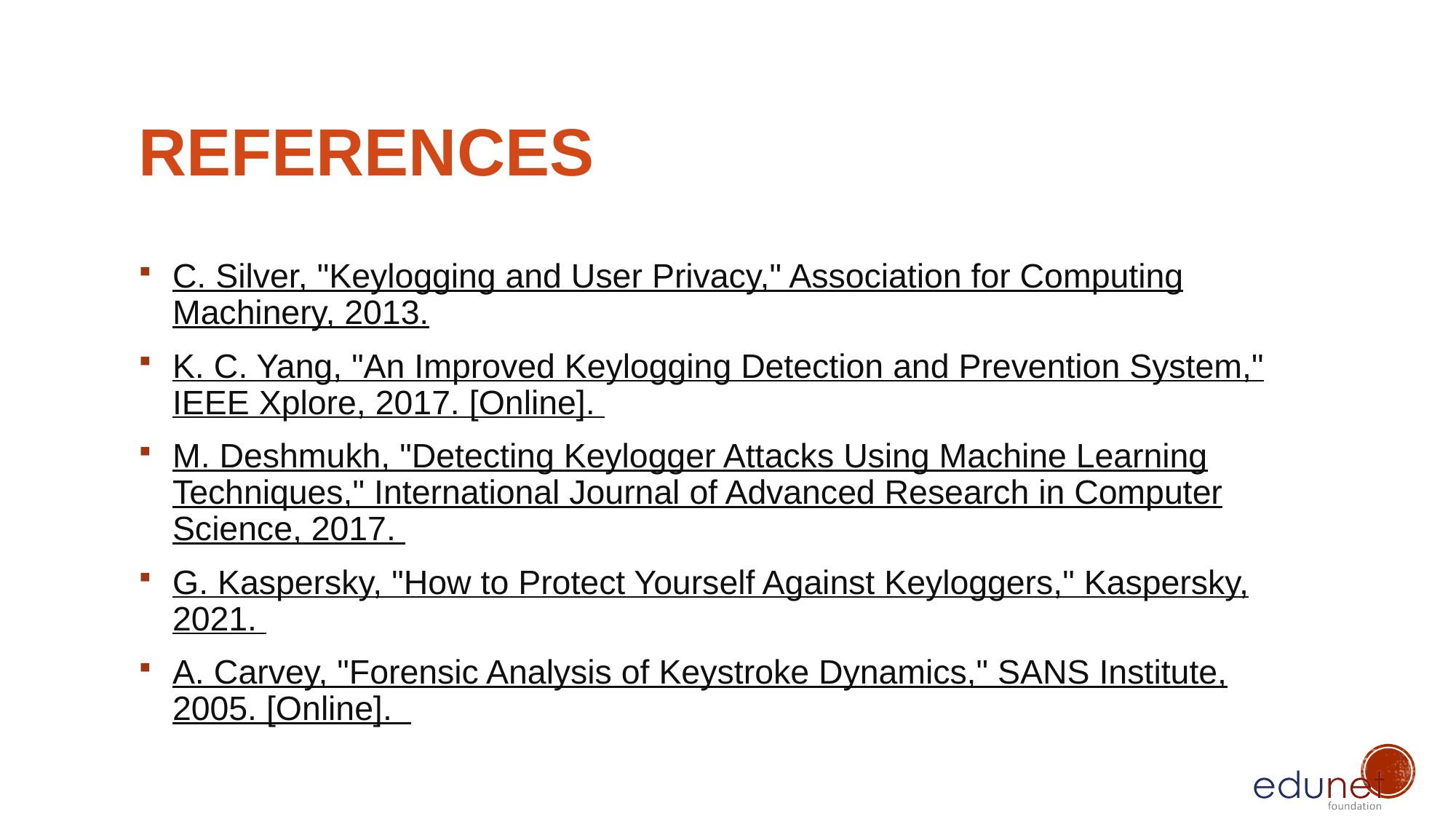

# References
C. Silver, "Keylogging and User Privacy," Association for Computing Machinery, 2013.
K. C. Yang, "An Improved Keylogging Detection and Prevention System," IEEE Xplore, 2017. [Online].
M. Deshmukh, "Detecting Keylogger Attacks Using Machine Learning Techniques," International Journal of Advanced Research in Computer Science, 2017.
G. Kaspersky, "How to Protect Yourself Against Keyloggers," Kaspersky, 2021.
A. Carvey, "Forensic Analysis of Keystroke Dynamics," SANS Institute, 2005. [Online].